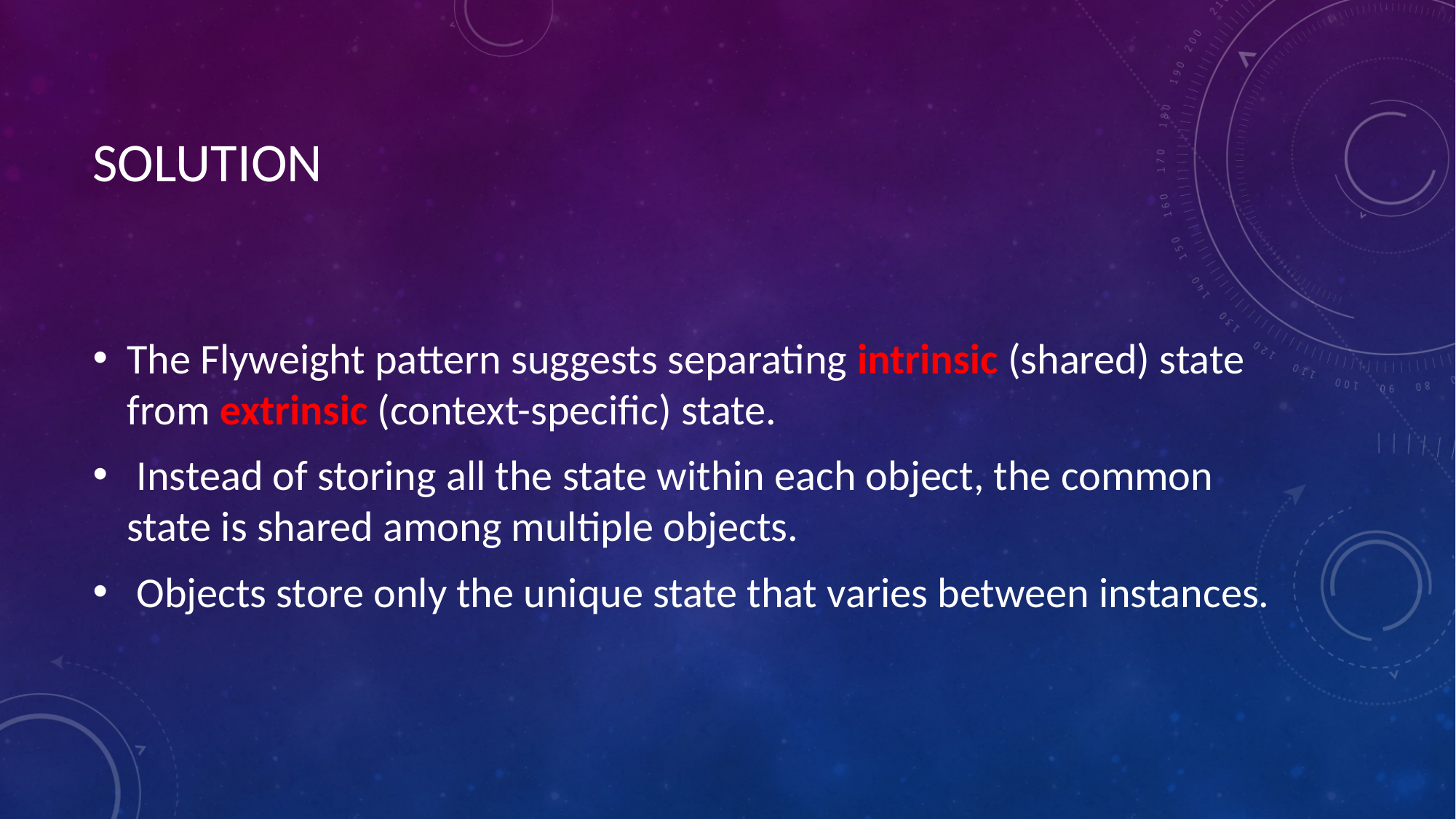

# Solution
The Flyweight pattern suggests separating intrinsic (shared) state from extrinsic (context-specific) state.
 Instead of storing all the state within each object, the common state is shared among multiple objects.
 Objects store only the unique state that varies between instances.